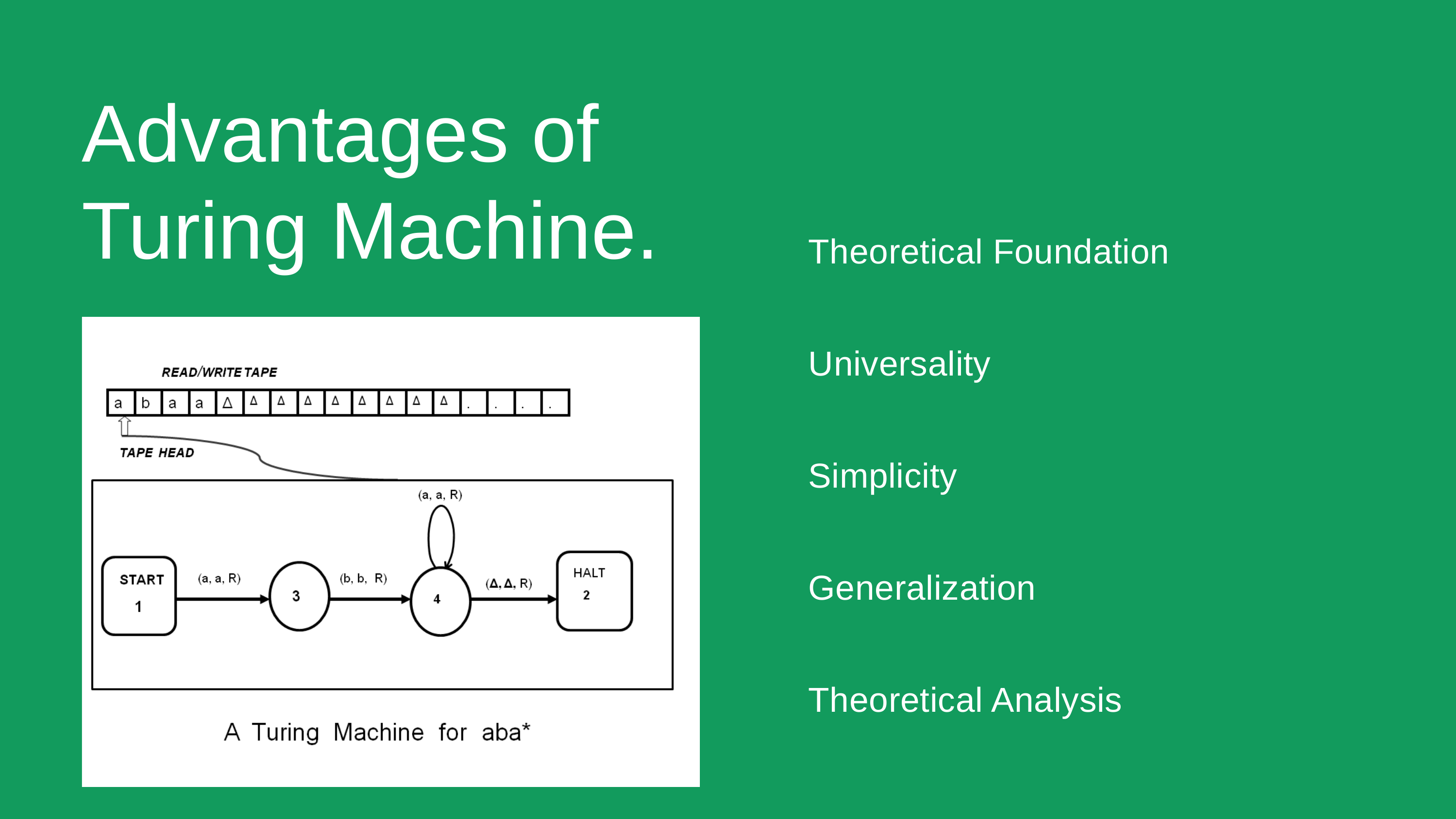

Advantages of Turing Machine.
Theoretical Foundation

Universality
Simplicity
Generalization
Theoretical Analysis